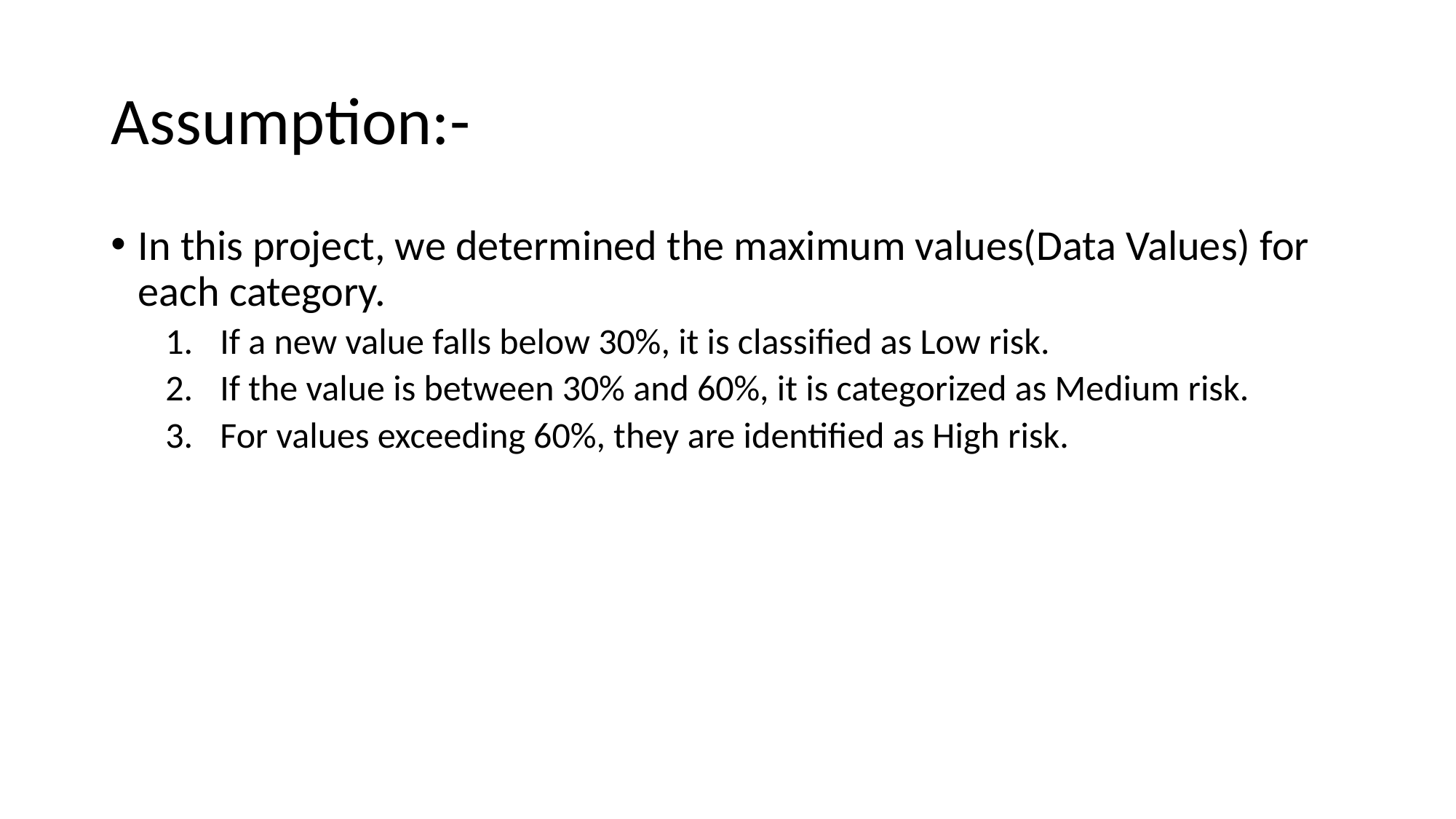

# Assumption:-
In this project, we determined the maximum values(Data Values) for each category.
If a new value falls below 30%, it is classified as Low risk.
If the value is between 30% and 60%, it is categorized as Medium risk.
For values exceeding 60%, they are identified as High risk.